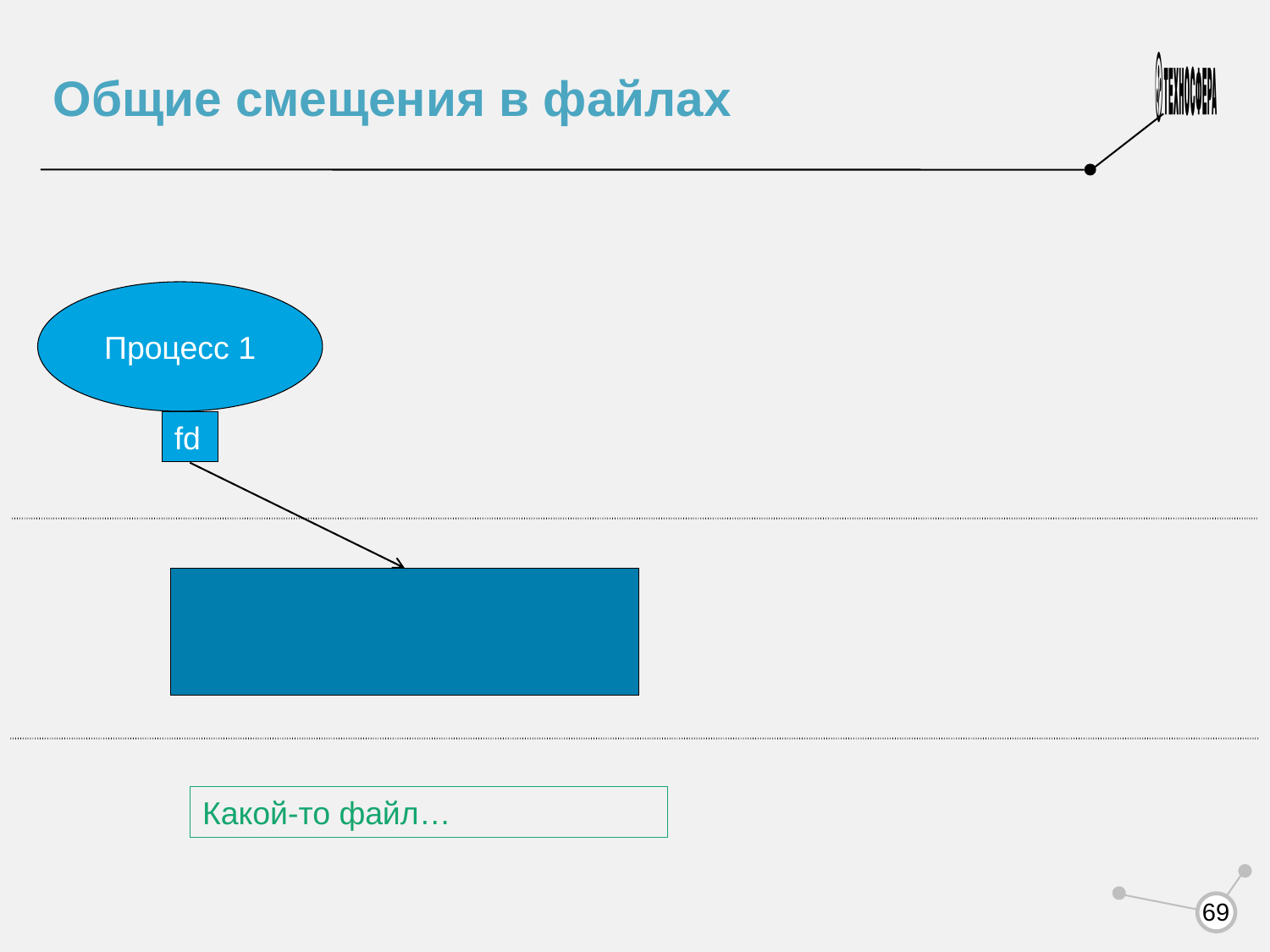

Общие смещения в файлах
Процесс 1
fd

Какой-то файл…
69